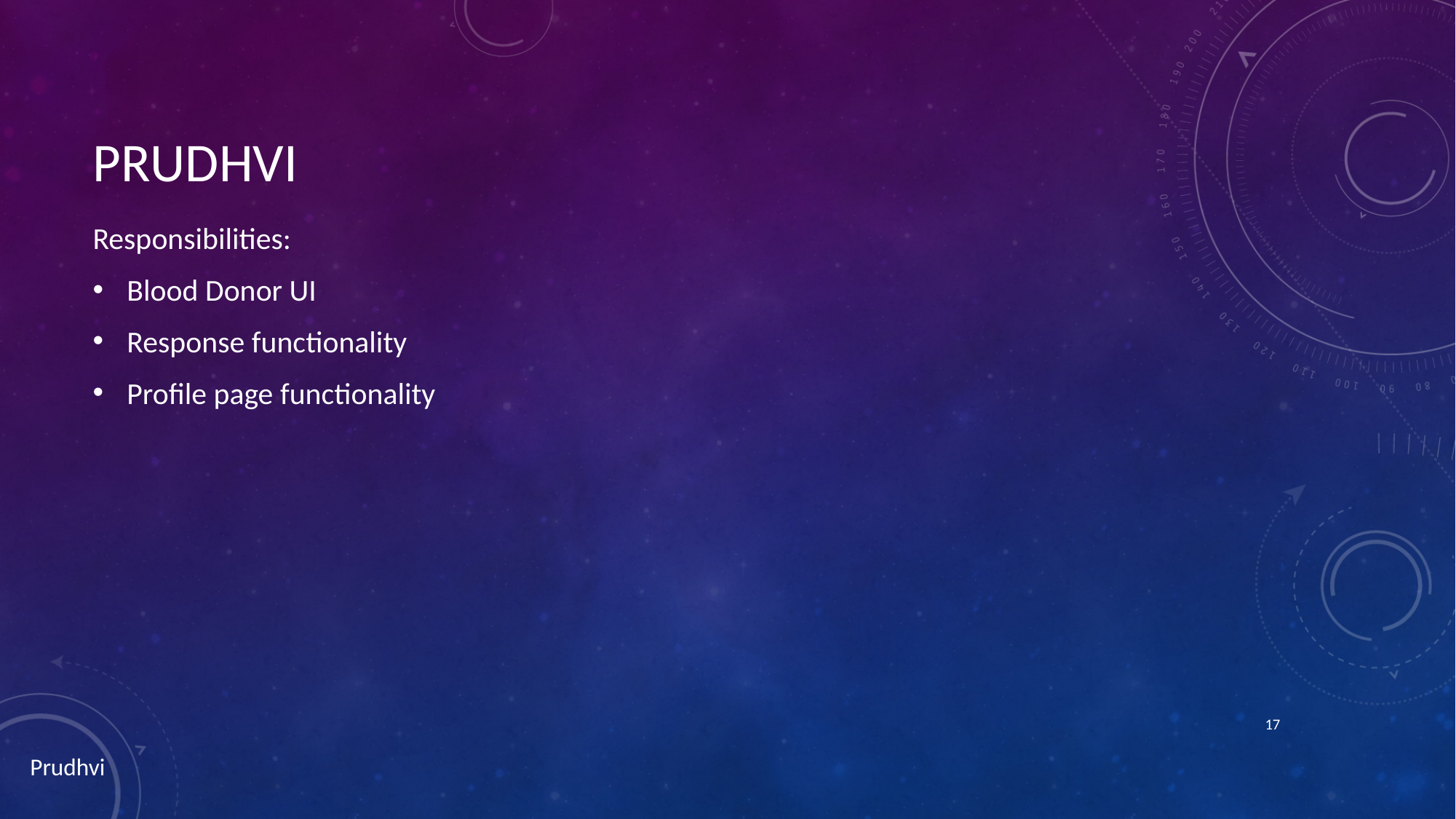

# Prudhvi
Responsibilities:
Blood Donor UI
Response functionality
Profile page functionality
17
Prudhvi